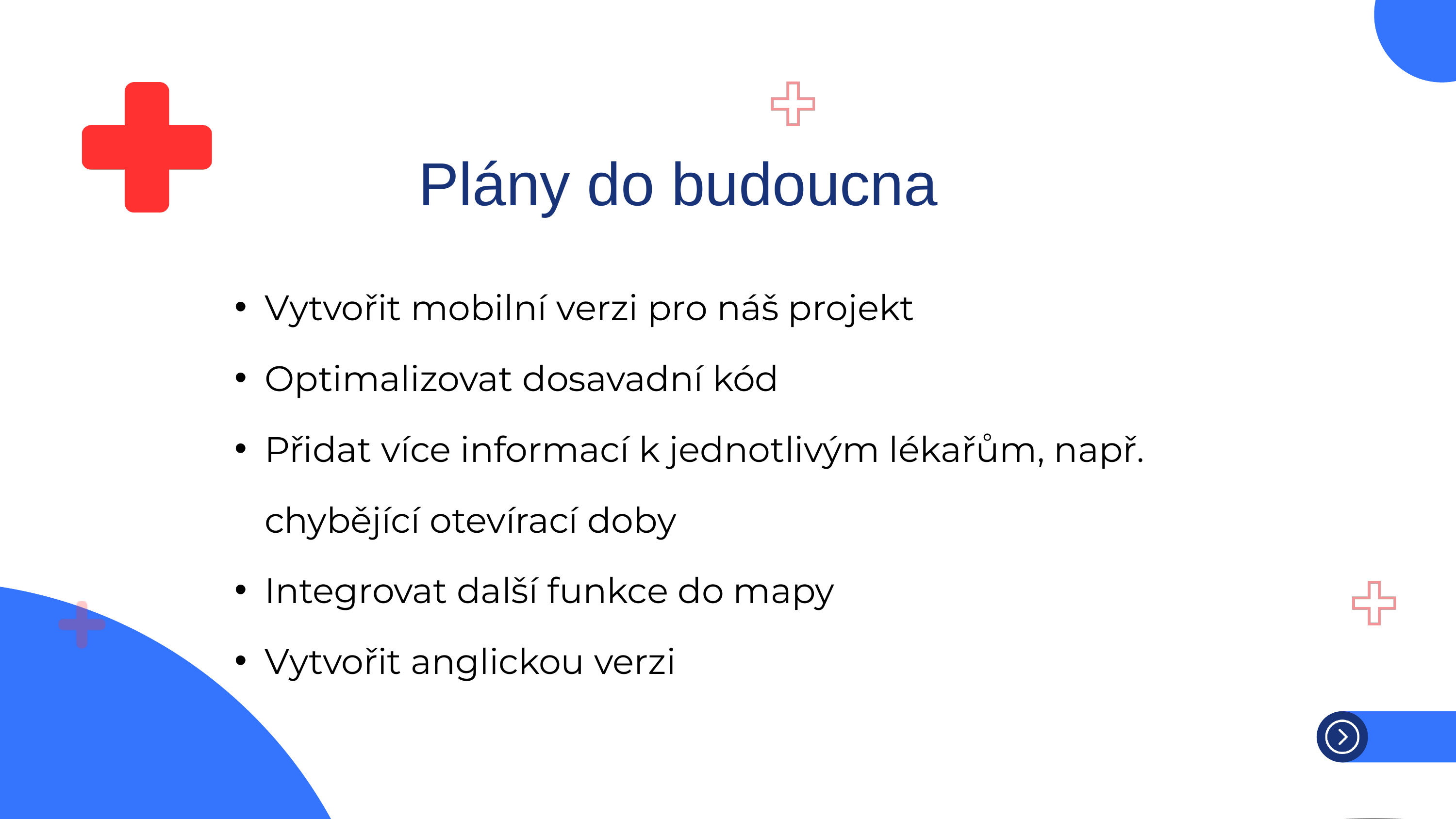

Plány do budoucna
Vytvořit mobilní verzi pro náš projekt
Optimalizovat dosavadní kód
Přidat více informací k jednotlivým lékařům, např. chybějící otevírací doby
Integrovat další funkce do mapy
Vytvořit anglickou verzi